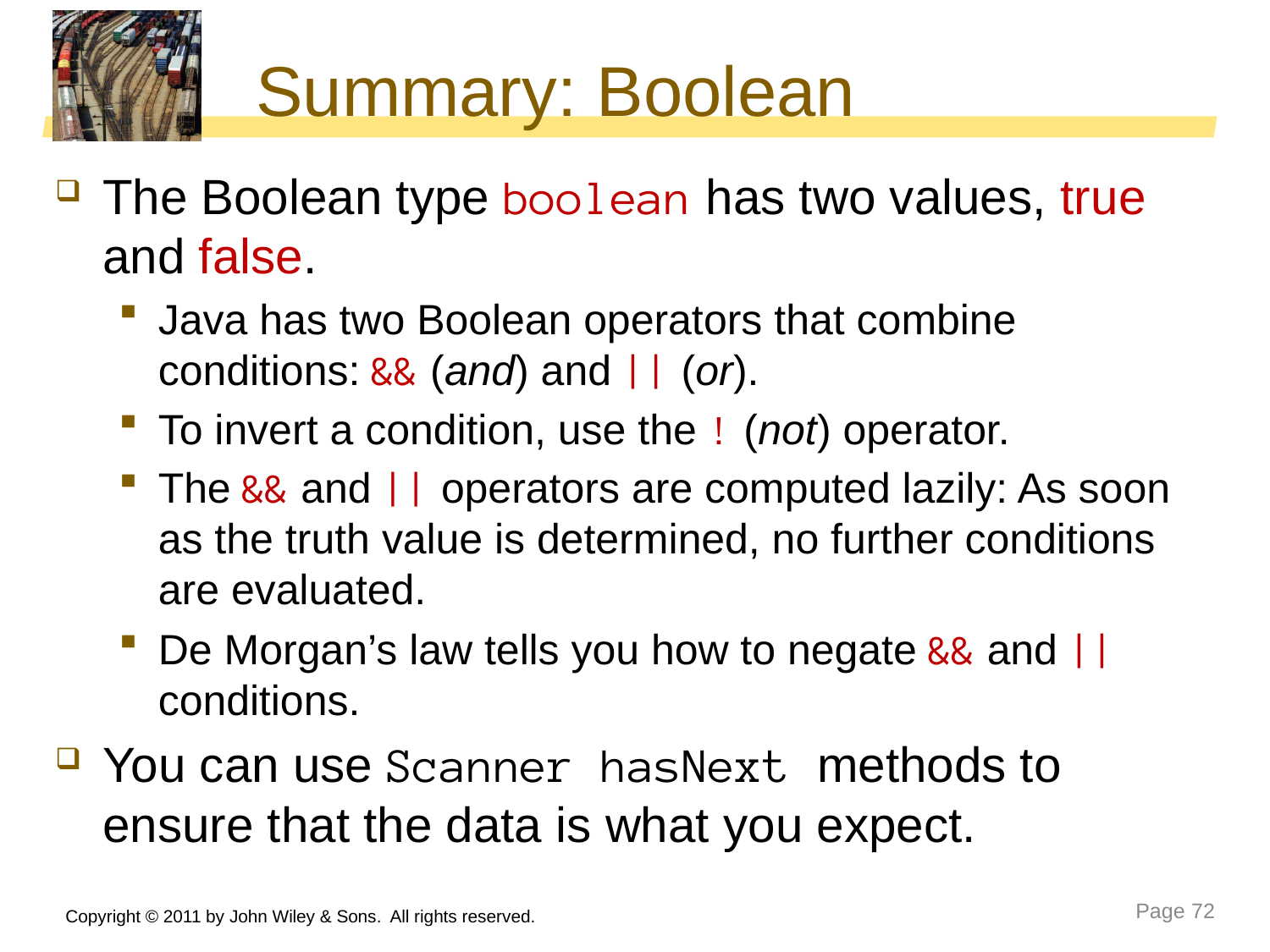

# Summary: Boolean
The Boolean type boolean has two values, true and false.
Java has two Boolean operators that combine conditions: && (and) and || (or).
To invert a condition, use the ! (not) operator.
The && and || operators are computed lazily: As soon as the truth value is determined, no further conditions are evaluated.
De Morgan’s law tells you how to negate && and || conditions.
You can use Scanner hasNext methods to ensure that the data is what you expect.

Copyright © 2011 by John Wiley & Sons.  All rights reserved.
Page 72